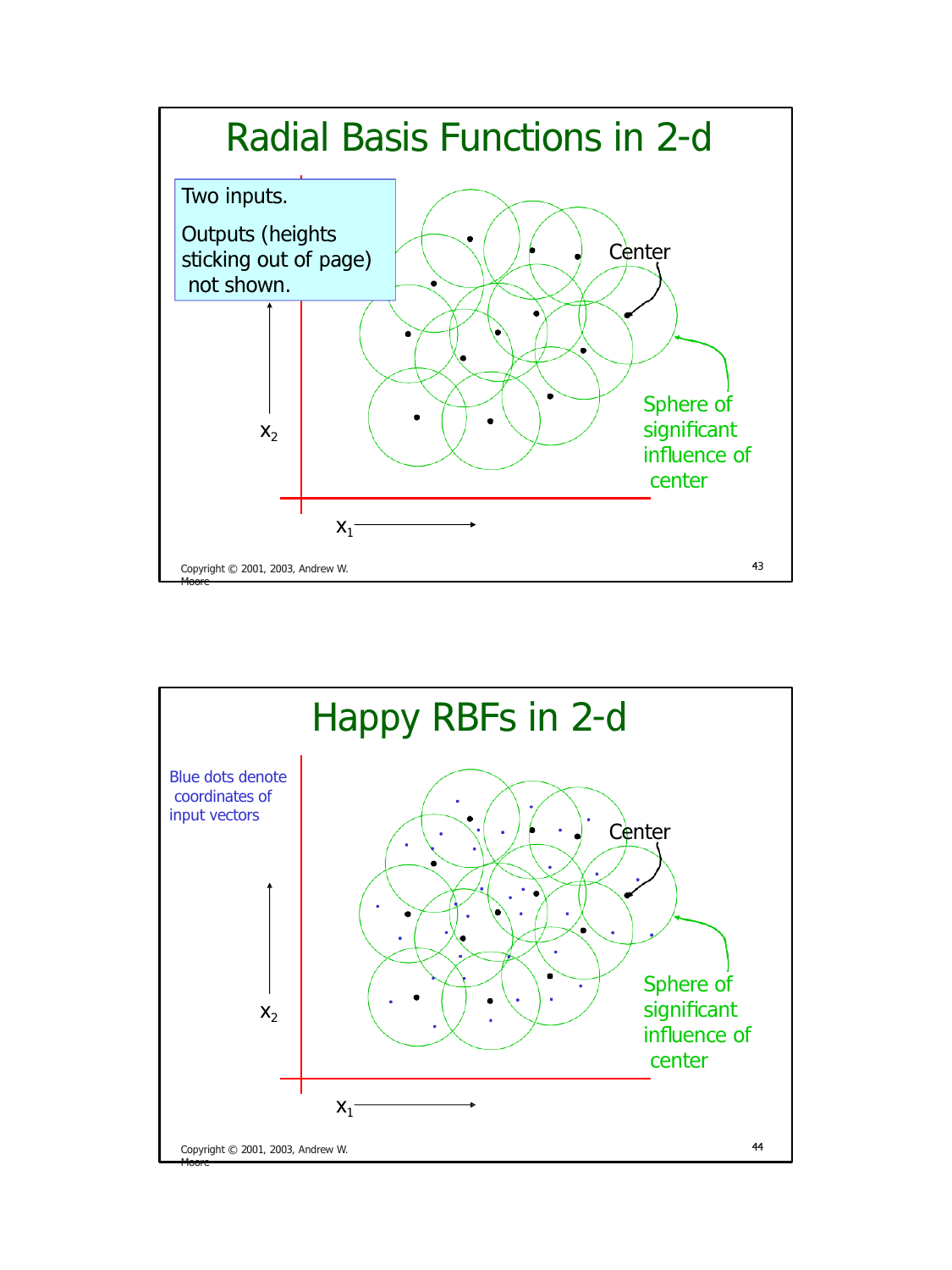

# Radial Basis Functions in 2-d

Two inputs.
Outputs (heights  sticking out of page)  not shown.
Center

Sphere of  significant  influence of  center
x2

x1
Copyright © 2001, 2003, Andrew W. Moore

43

Happy RBFs in 2-d

Blue dots denote  coordinates of  input vectors

Center

Sphere of  significant  influence of  center
x2

x1
Copyright © 2001, 2003, Andrew W. Moore

44